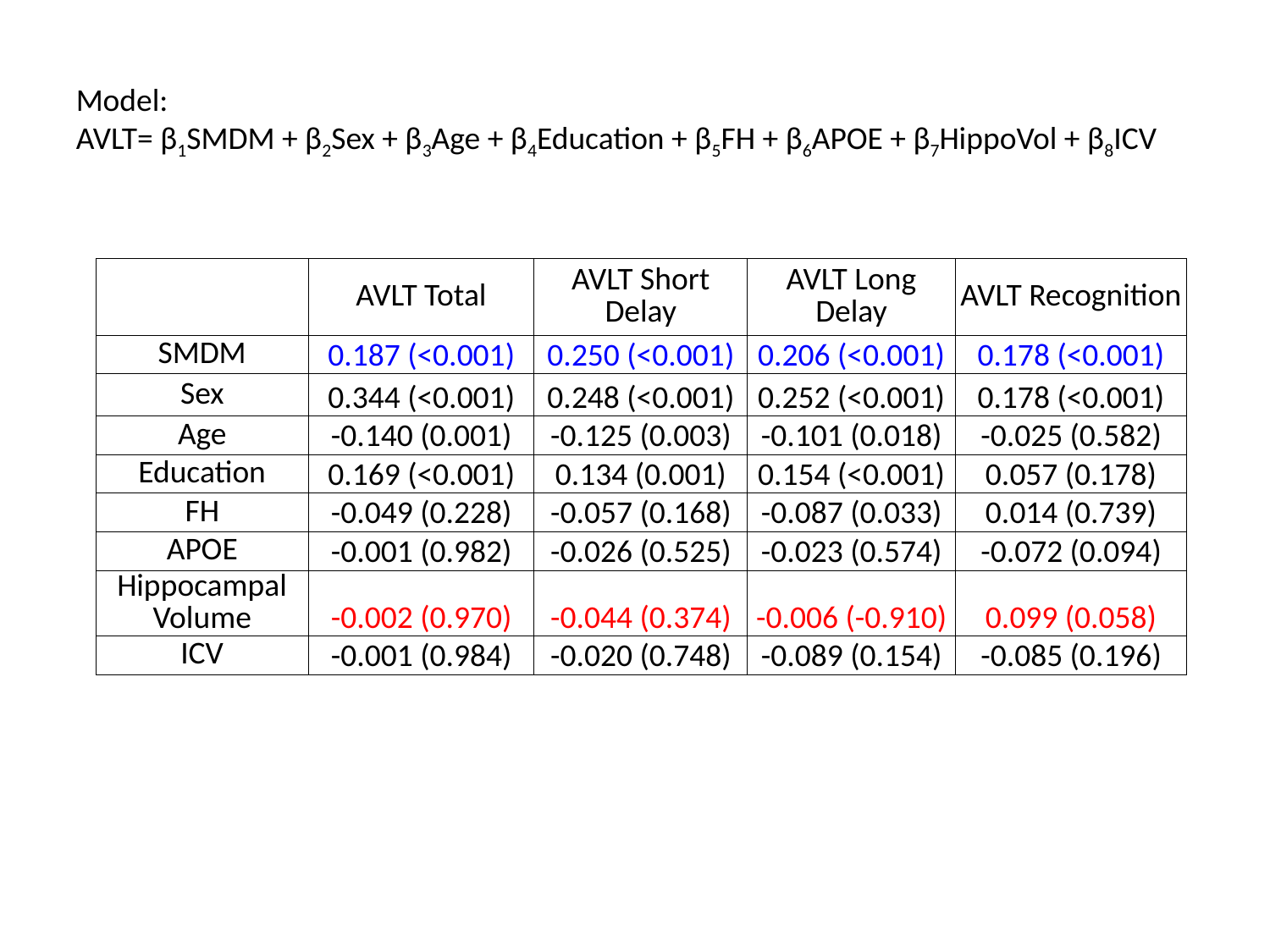

Model:
AVLT= β1SMDM + β2Sex + β3Age + β4Education + β5FH + β6APOE + β7HippoVol + β8ICV
|  | AVLT Total | AVLT Short Delay | AVLT Long Delay | AVLT Recognition |
| --- | --- | --- | --- | --- |
| SMDM | 0.187 (<0.001) | 0.250 (<0.001) | 0.206 (<0.001) | 0.178 (<0.001) |
| Sex | 0.344 (<0.001) | 0.248 (<0.001) | 0.252 (<0.001) | 0.178 (<0.001) |
| Age | -0.140 (0.001) | -0.125 (0.003) | -0.101 (0.018) | -0.025 (0.582) |
| Education | 0.169 (<0.001) | 0.134 (0.001) | 0.154 (<0.001) | 0.057 (0.178) |
| FH | -0.049 (0.228) | -0.057 (0.168) | -0.087 (0.033) | 0.014 (0.739) |
| APOE | -0.001 (0.982) | -0.026 (0.525) | -0.023 (0.574) | -0.072 (0.094) |
| Hippocampal Volume | -0.002 (0.970) | -0.044 (0.374) | -0.006 (-0.910) | 0.099 (0.058) |
| ICV | -0.001 (0.984) | -0.020 (0.748) | -0.089 (0.154) | -0.085 (0.196) |